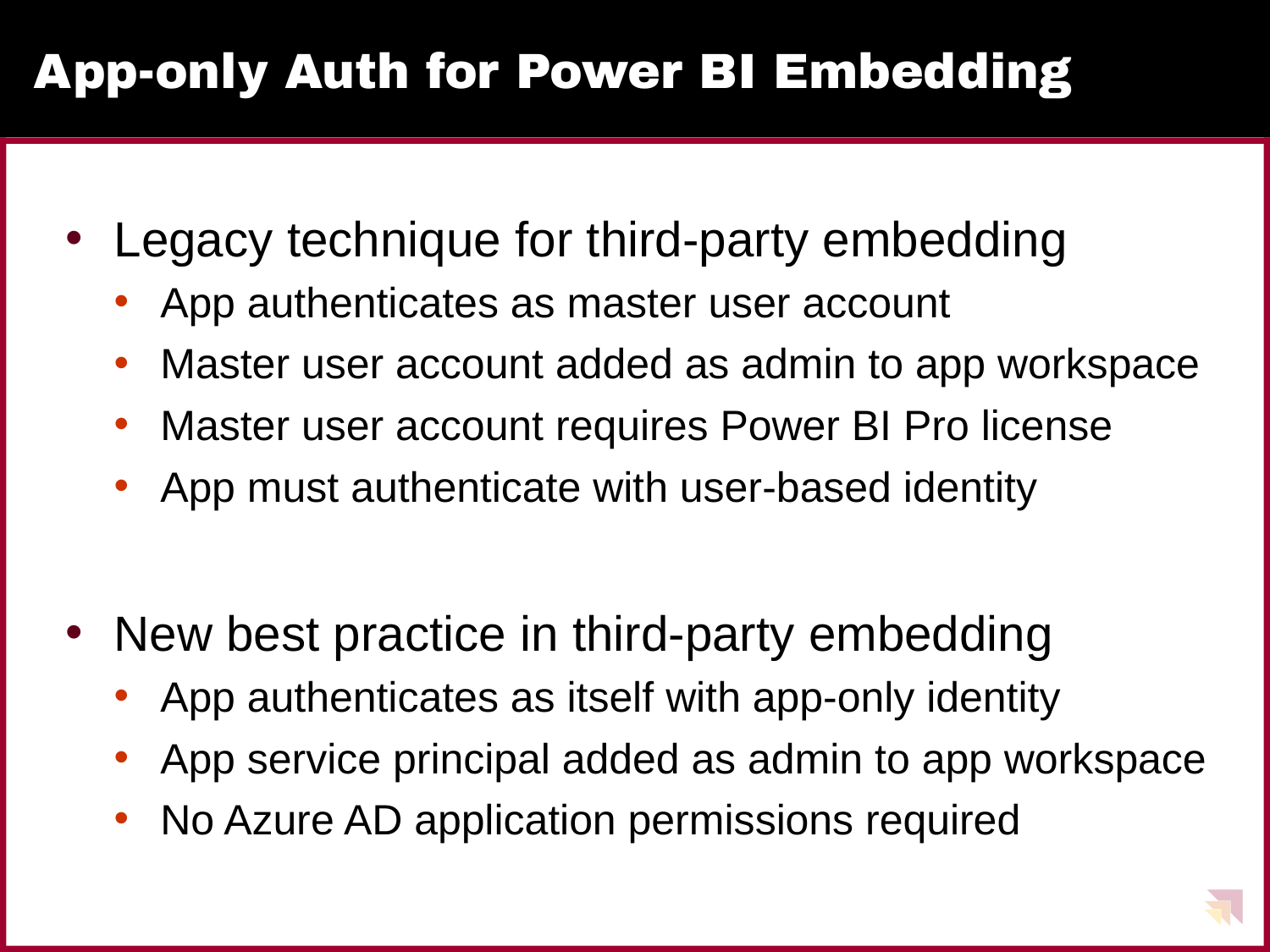

# App-only Auth for Power BI Embedding
Legacy technique for third-party embedding
App authenticates as master user account
Master user account added as admin to app workspace
Master user account requires Power BI Pro license
App must authenticate with user-based identity

New best practice in third-party embedding
App authenticates as itself with app-only identity
App service principal added as admin to app workspace
No Azure AD application permissions required